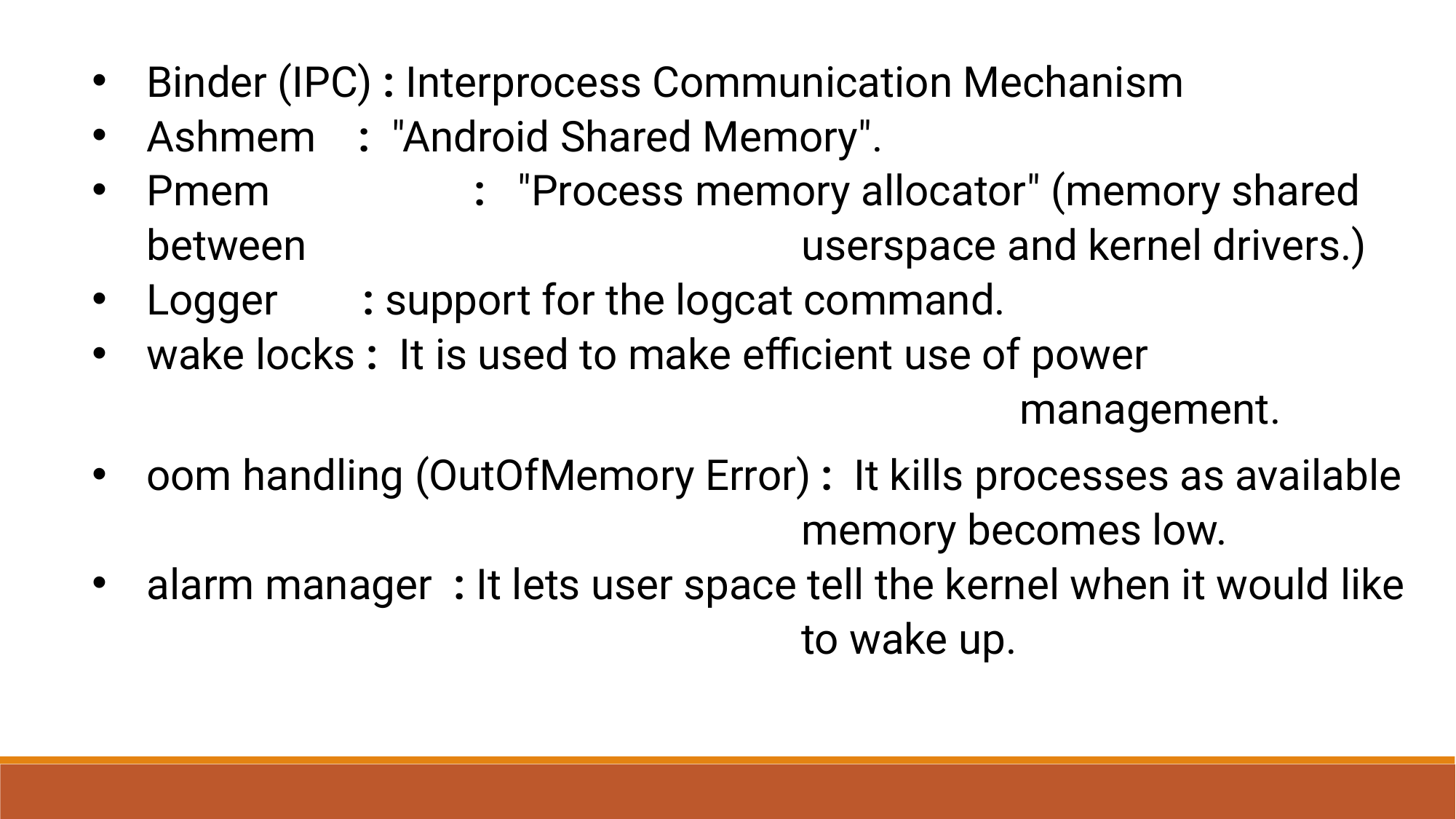

Binder (IPC) : Interprocess Communication Mechanism
Ashmem    :  "Android Shared Memory".
Pmem   		:   "Process memory allocator" (memory shared between 					userspace and kernel drivers.)
Logger        : support for the logcat command.
wake locks :  It is used to make efficient use of power 										management.
oom handling (OutOfMemory Error) :  It kills processes as available 						memory becomes low.
alarm manager  : It lets user space tell the kernel when it would like 						to wake up.